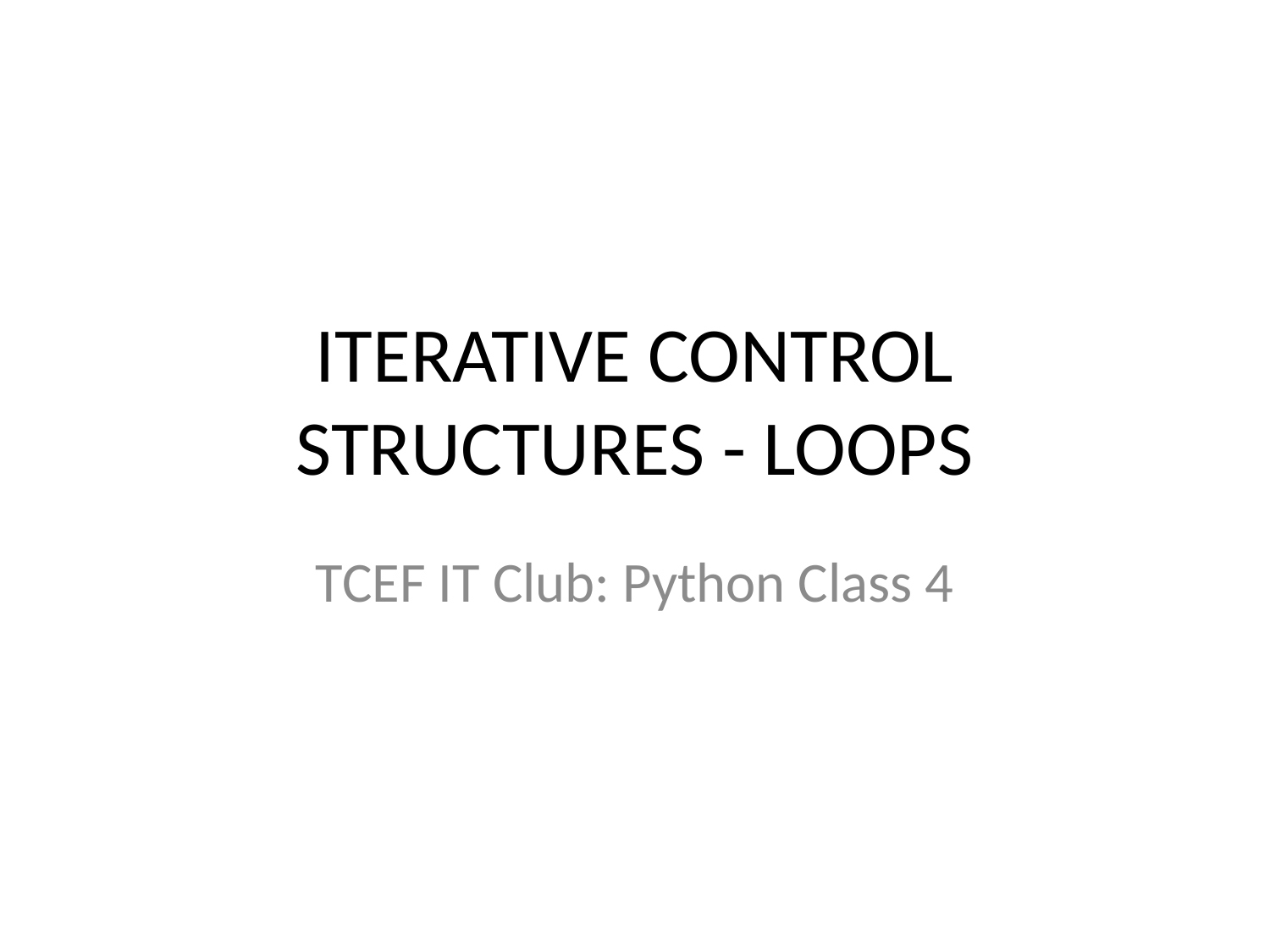

# ITERATIVE CONTROL STRUCTURES - LOOPS
TCEF IT Club: Python Class 4